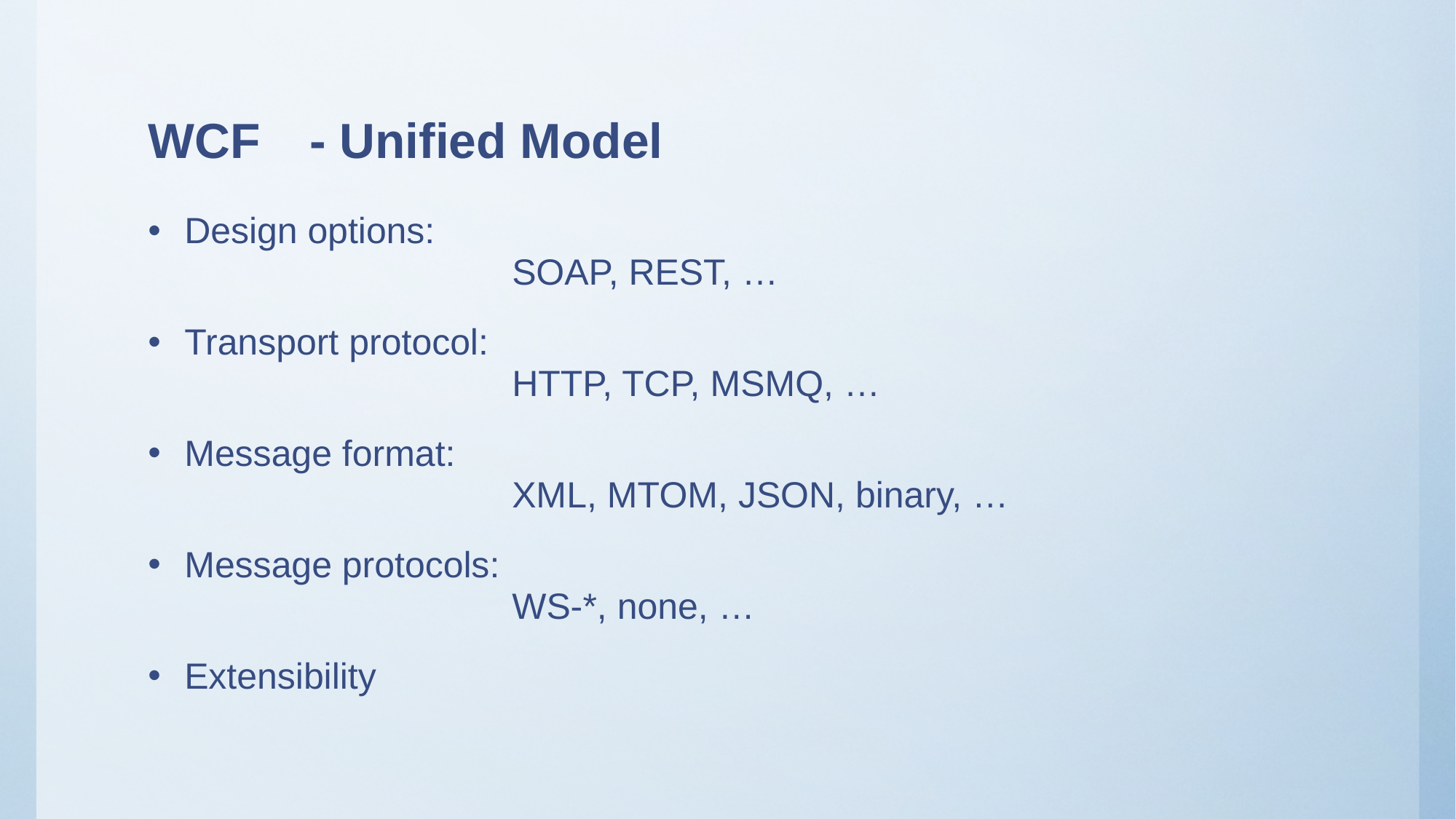

# WCF	- Unified Model
Design options:
			SOAP, REST, …
Transport protocol:
			HTTP, TCP, MSMQ, …
Message format:
			XML, MTOM, JSON, binary, …
Message protocols:
			WS-*, none, …
Extensibility